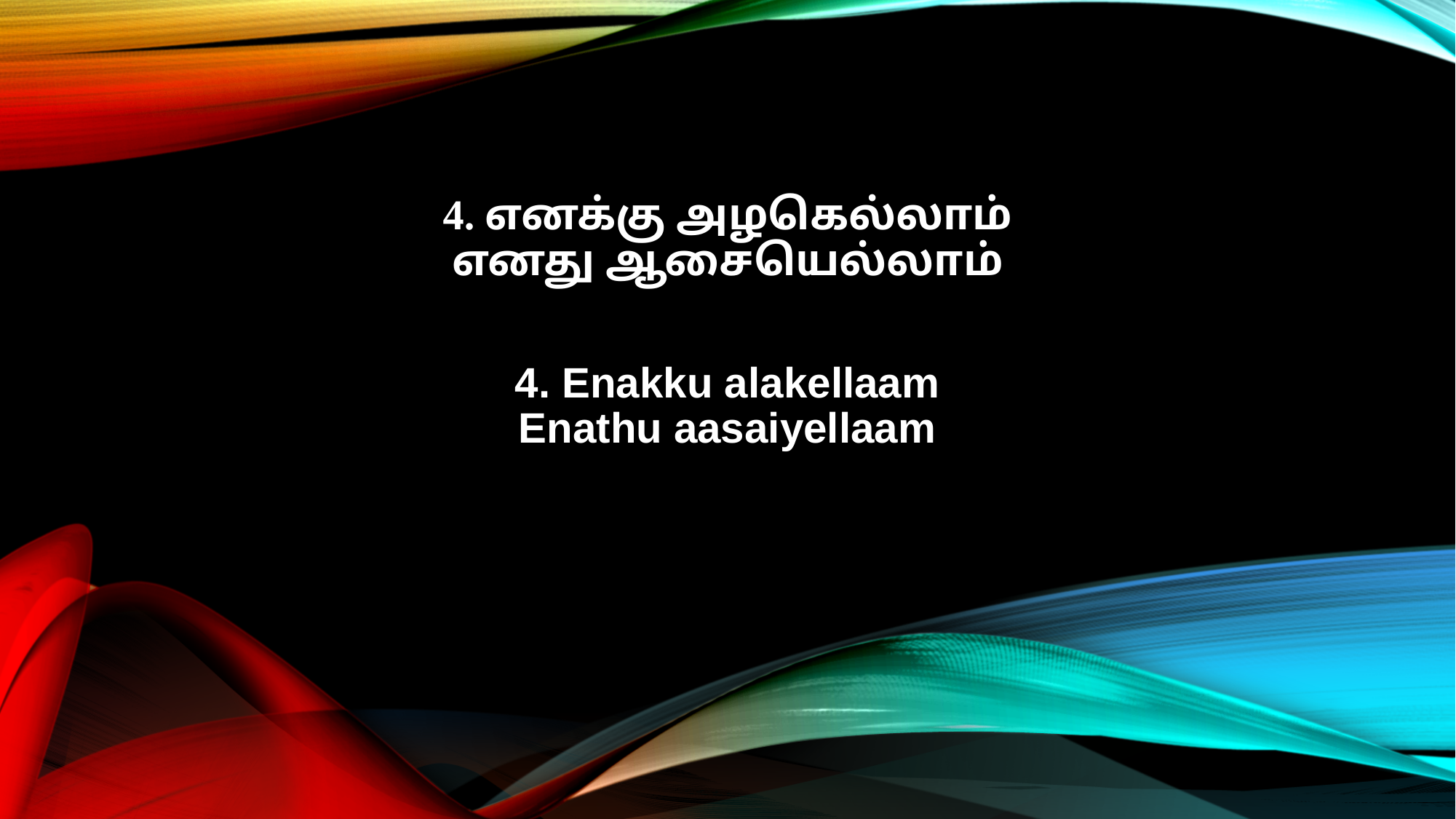

4. எனக்கு அழகெல்லாம்
எனது ஆசையெல்லாம்

4. Enakku alakellaam
Enathu aasaiyellaam